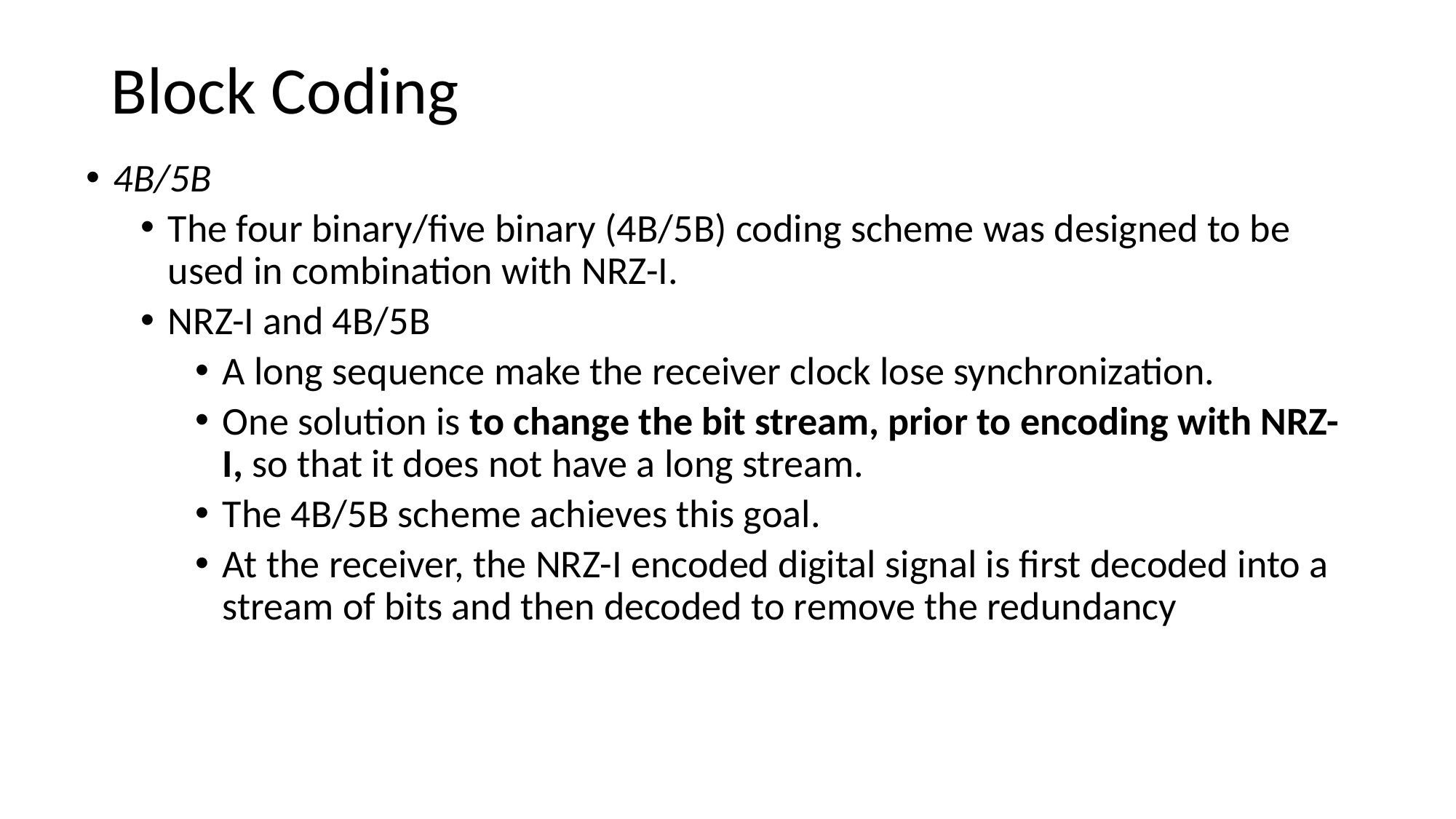

# Block Coding
4B/5B
The four binary/five binary (4B/5B) coding scheme was designed to be used in combination with NRZ-I.
NRZ-I and 4B/5B
A long sequence make the receiver clock lose synchronization.
One solution is to change the bit stream, prior to encoding with NRZ-I, so that it does not have a long stream.
The 4B/5B scheme achieves this goal.
At the receiver, the NRZ-I encoded digital signal is first decoded into a stream of bits and then decoded to remove the redundancy